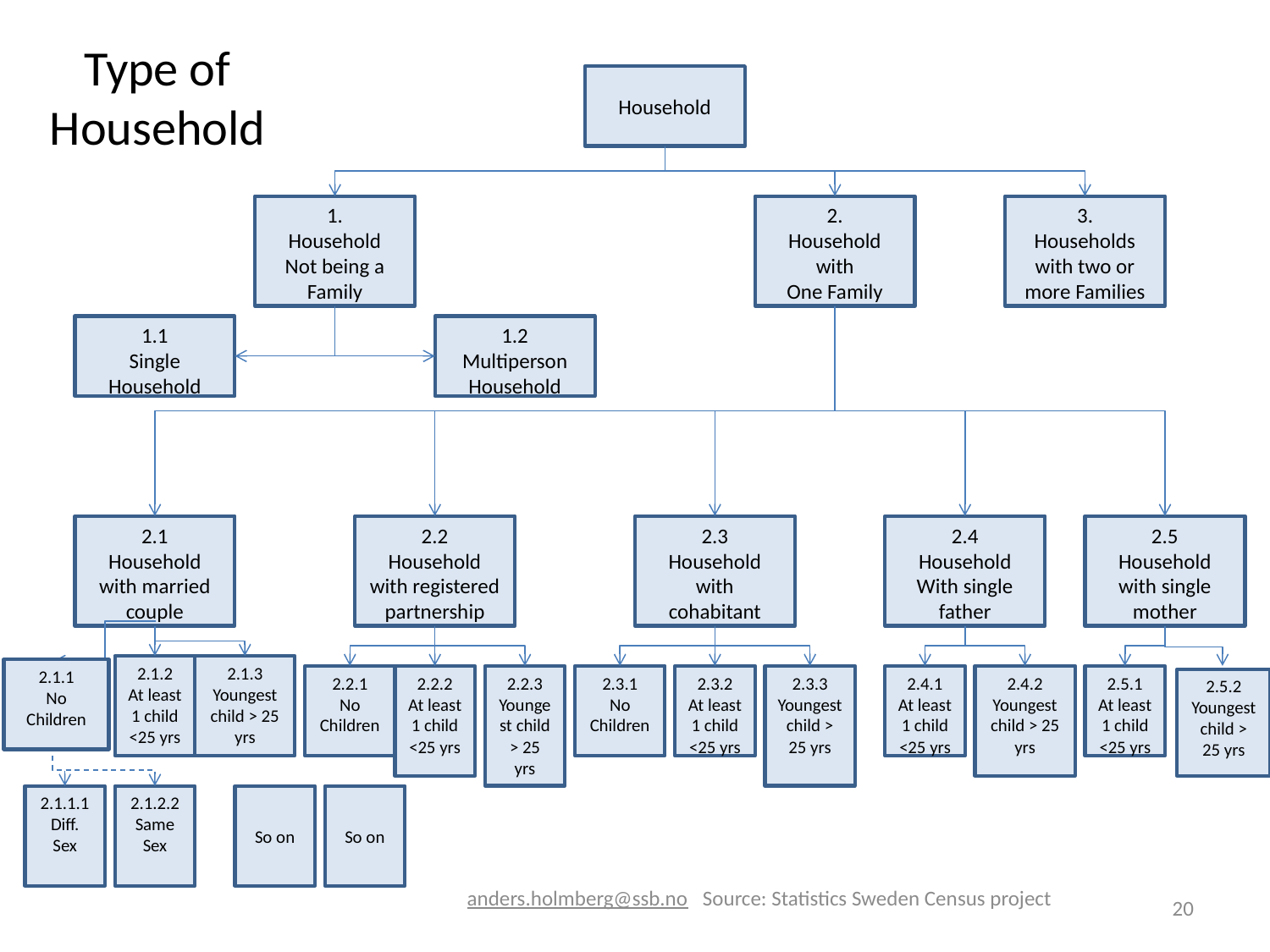

Type of Household
Household
1.
Household
Not being a Family
2.
Household with
One Family
3.
Households with two or more Families
1.1
Single Household

1.2
Multiperson Household

2.1
Household with married couple
2.2
Household with registered partnership
2.3
Household with cohabitant
2.4
Household
With single father
2.5
Household with single mother
2.1.2
At least 1 child <25 yrs
2.1.3
Youngest child > 25 yrs
2.1.1
No Children
2.2.1
No Children
2.2.2
At least 1 child <25 yrs
2.2.3
Youngest child > 25 yrs
2.3.1
No Children
2.3.2
At least 1 child <25 yrs
2.3.3
Youngest child > 25 yrs

2.4.1
At least 1 child <25 yrs
2.4.2
Youngest child > 25 yrs
2.5.1
At least 1 child <25 yrs
2.5.2
Youngest child > 25 yrs
2.1.1.1
Diff.
Sex
2.1.2.2
Same Sex
So on
So on
20
anders.holmberg@ssb.no   Source: Statistics Sweden Census project